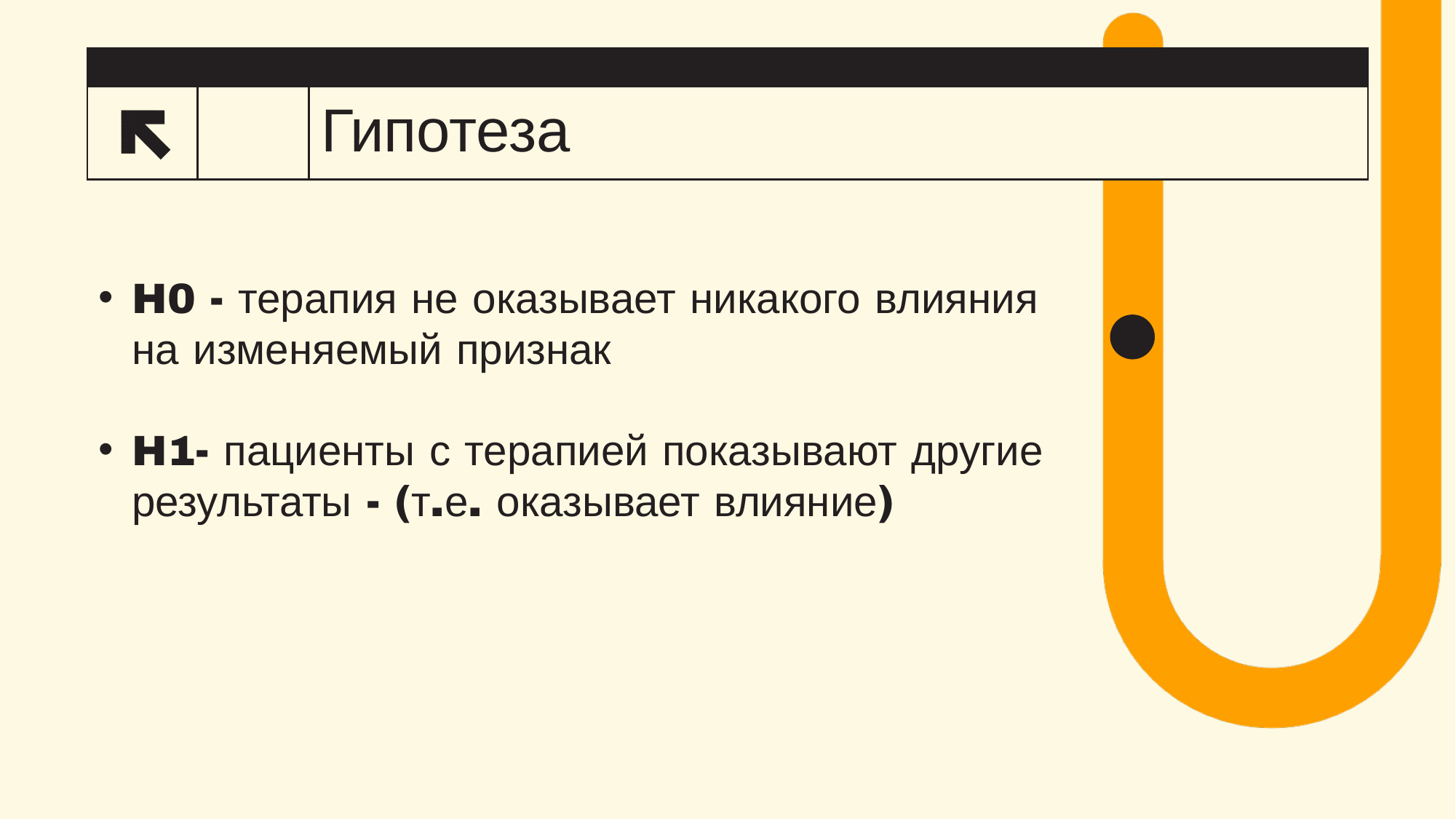

# Гипотеза

18
H0 - терапия не оказывает никакого влияния на изменяемый признак

H1- пациенты с терапией показывают другие результаты - (т.е. оказывает влияние)